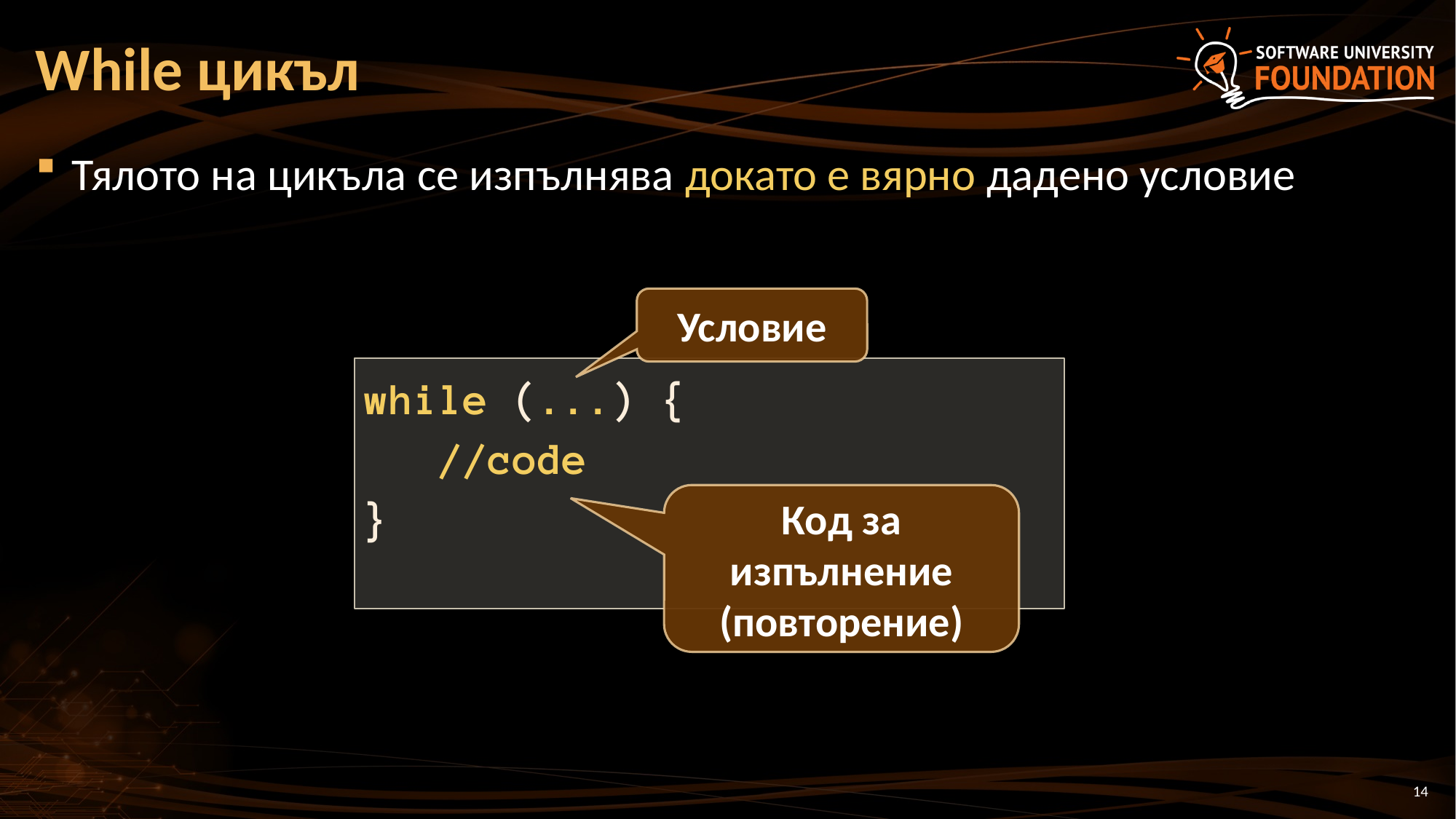

# While цикъл
Тялото на цикъла се изпълнява докато е вярно дадено условие
Условие
while (...) {
   //code
}

Код за изпълнение (повторение)
14